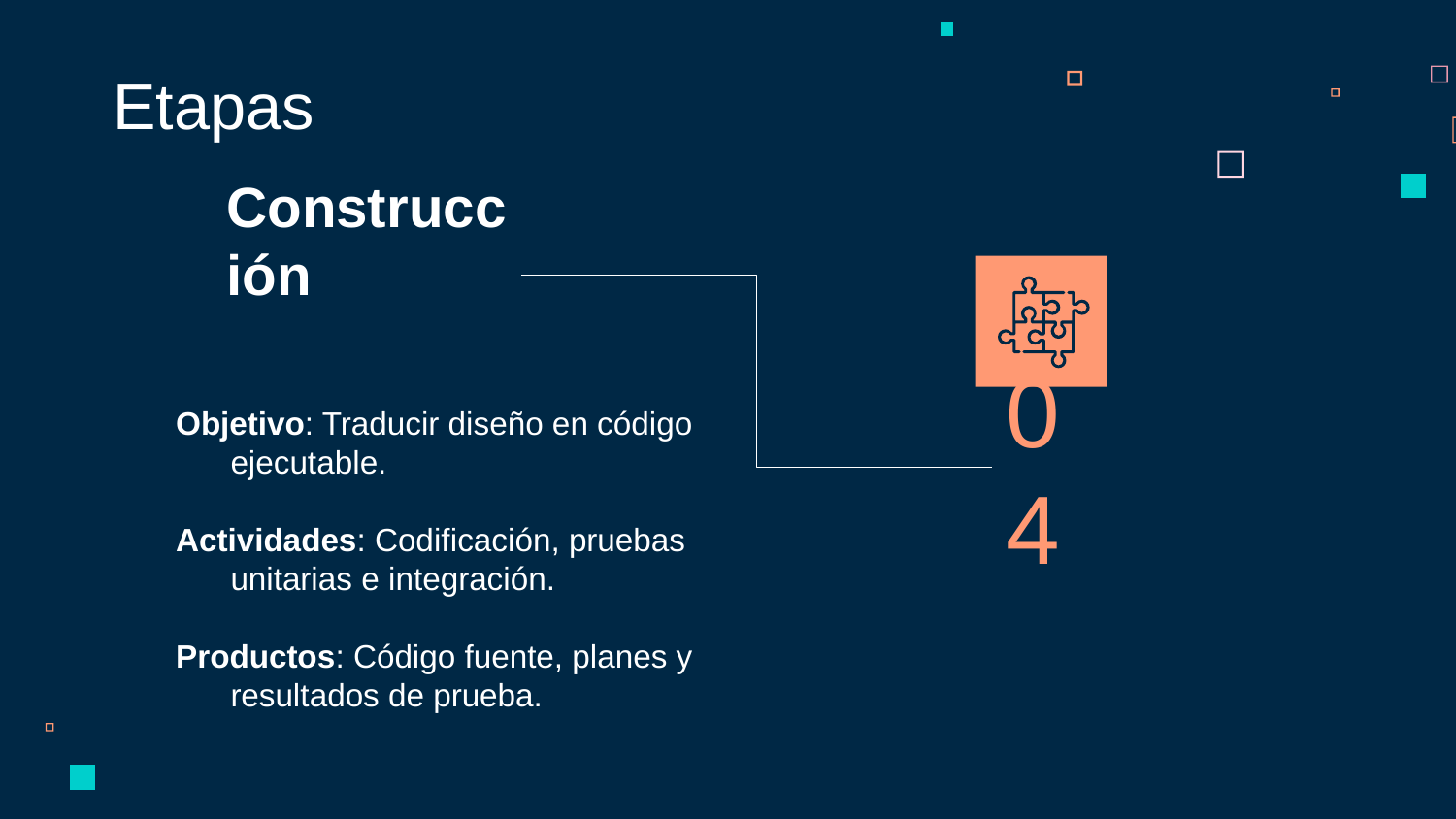

Etapas
Construcción

Objetivo: Traducir diseño en código ejecutable.

Actividades: Codificación, pruebas unitarias e integración.

Productos: Código fuente, planes y resultados de prueba.
04